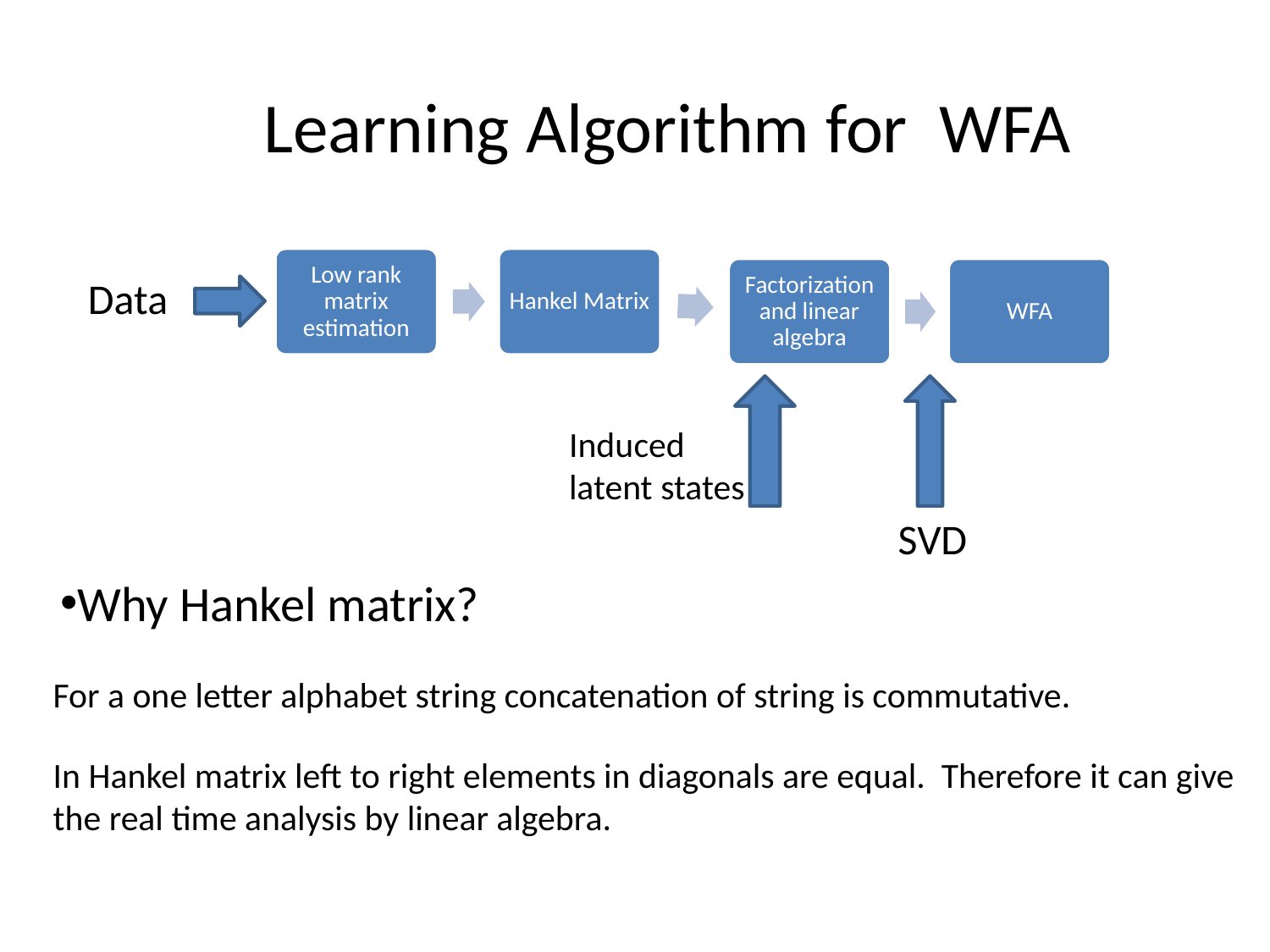

Learning Algorithm for  WFA
Low rank matrix estimation

Hankel Matrix

Factorization and linear algebra

WFA
Data

Induced
latent states
SVD
Why Hankel matrix?
For a one letter alphabet string concatenation of string is commutative.

In Hankel matrix left to right elements in diagonals are equal.  Therefore it can give
the real time analysis by linear algebra.